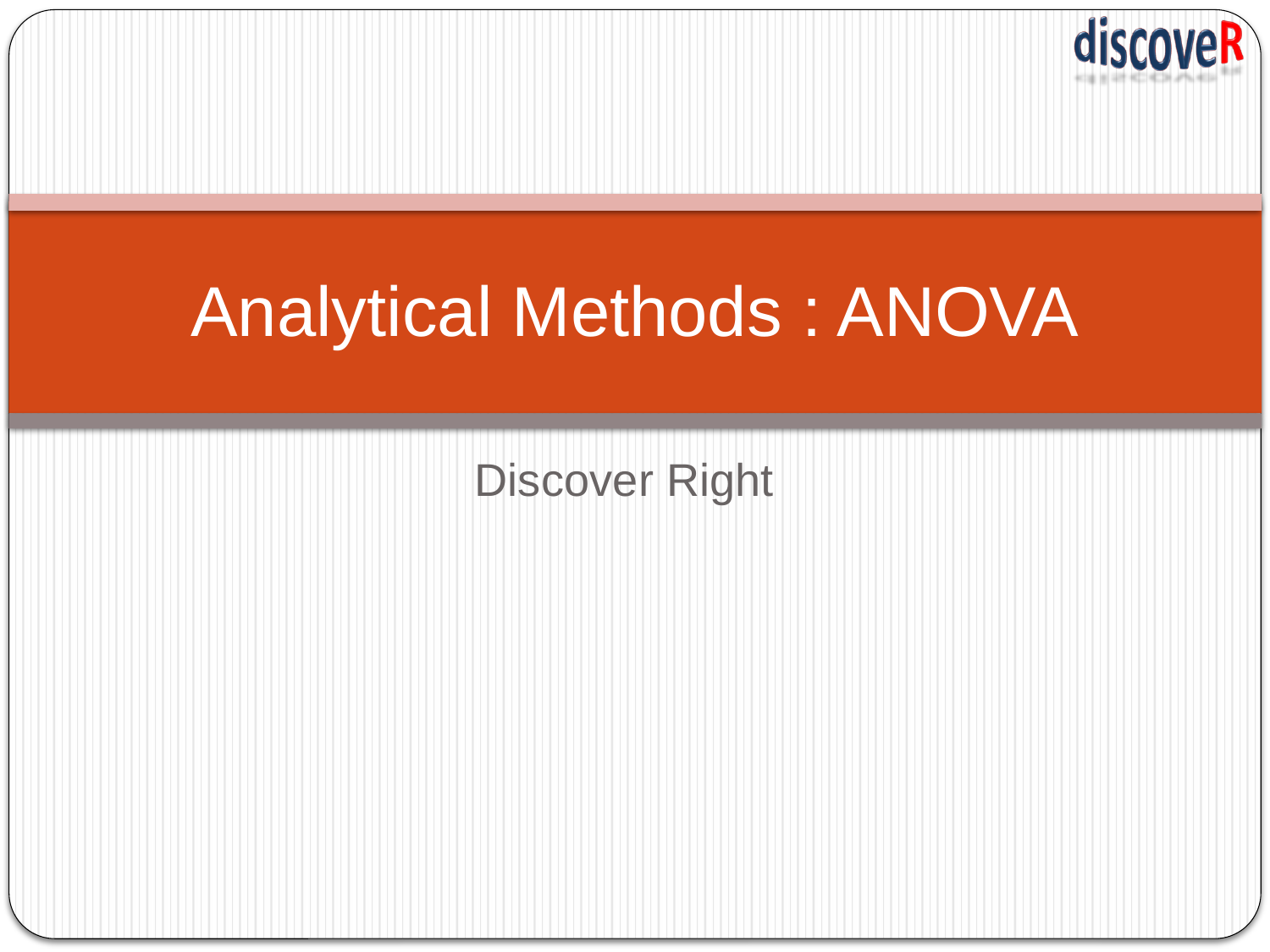

# Analytical Methods : ANOVA
Discover Right